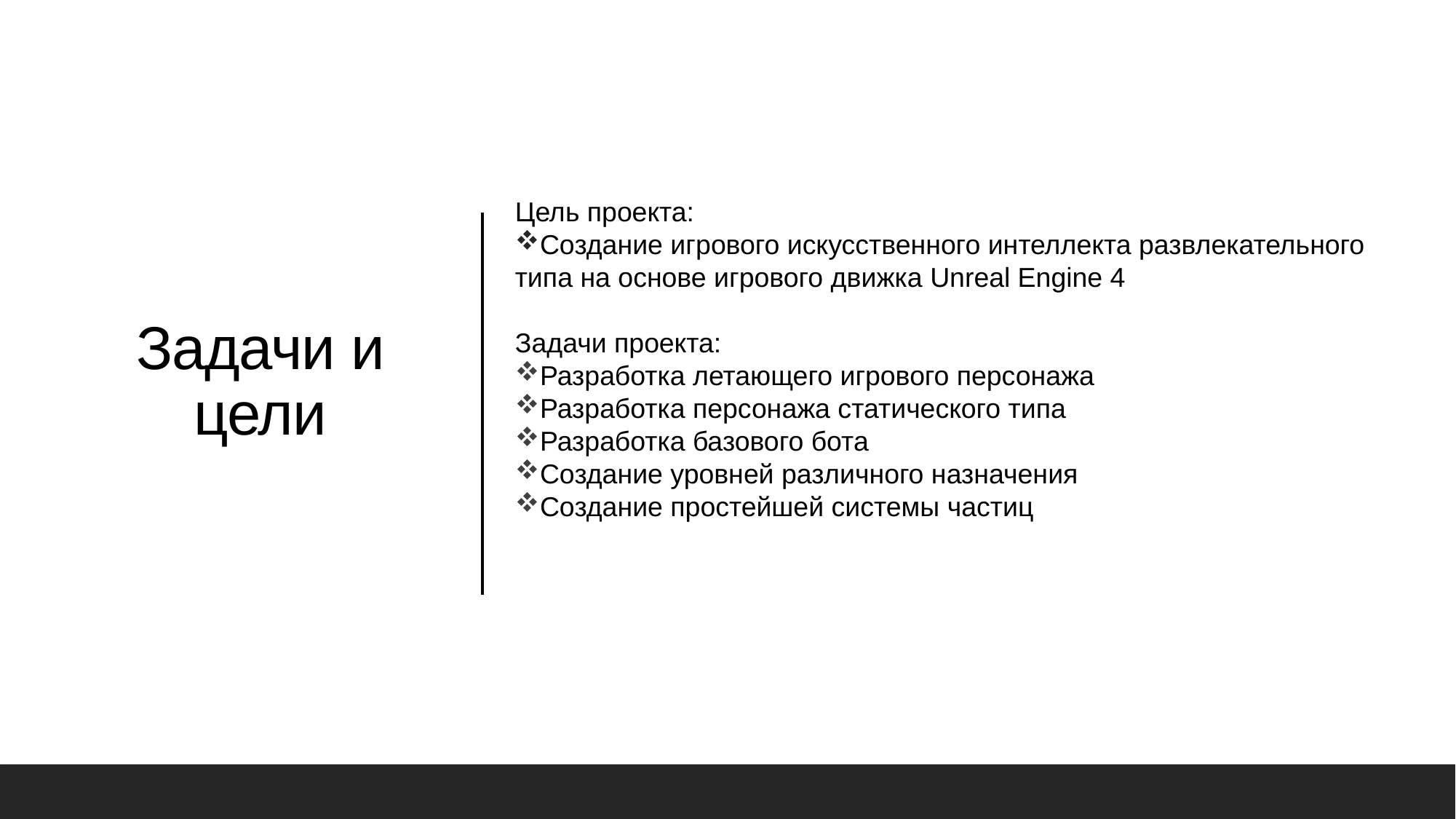

# Задачи и цели
Цель проекта:
Создание игрового искусственного интеллекта развлекательного типа на основе игрового движка Unreal Engine 4

Задачи проекта:
Разработка летающего игрового персонажа
Разработка персонажа статического типа
Разработка базового бота
Создание уровней различного назначения
Создание простейшей системы частиц